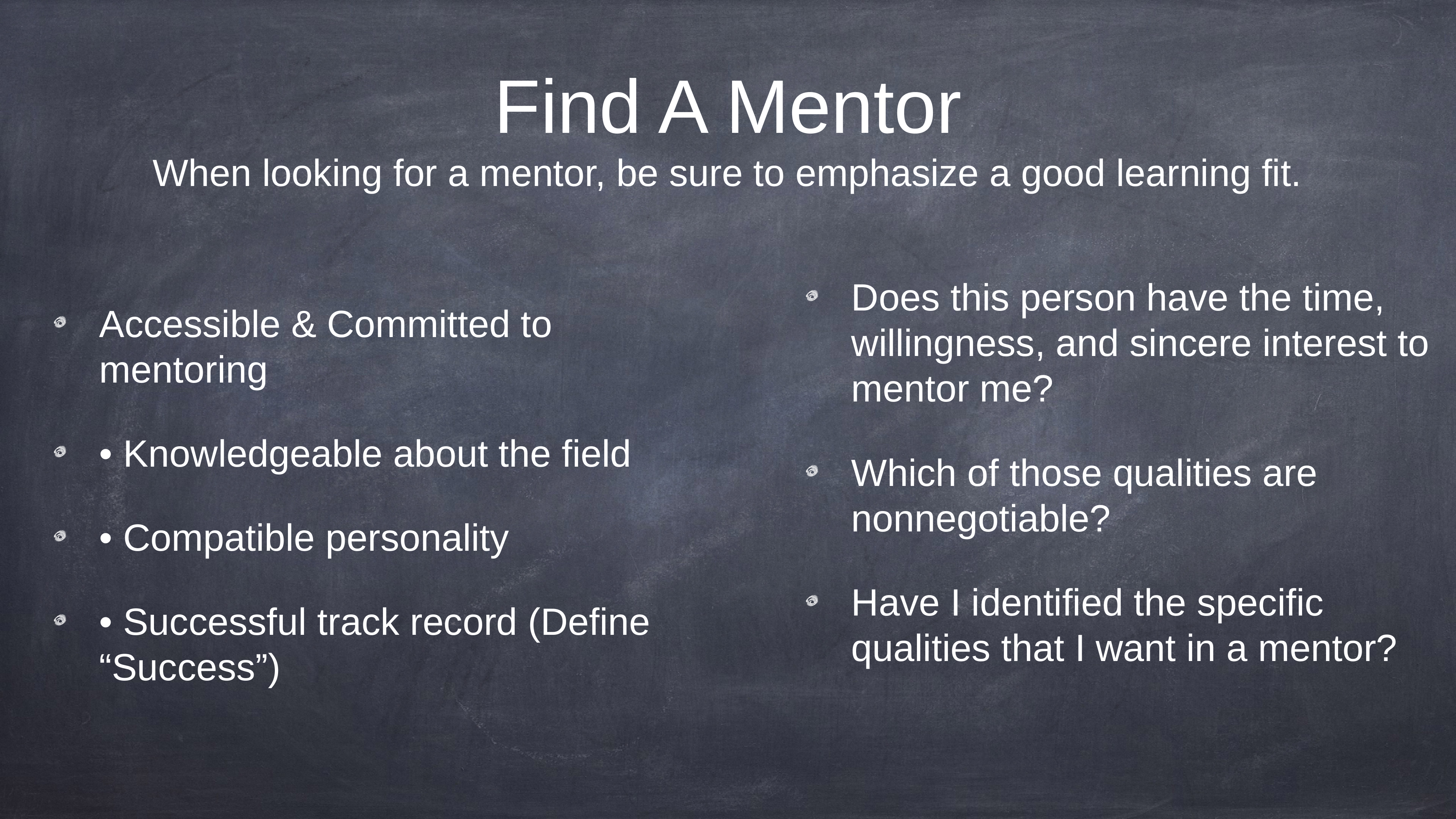

# Find A Mentor
When looking for a mentor, be sure to emphasize a good learning fit.
Accessible & Committed to mentoring
• Knowledgeable about the field
• Compatible personality
• Successful track record (Define “Success”)
Does this person have the time, willingness, and sincere interest to mentor me?
Which of those qualities are nonnegotiable?
Have I identified the specific qualities that I want in a mentor?